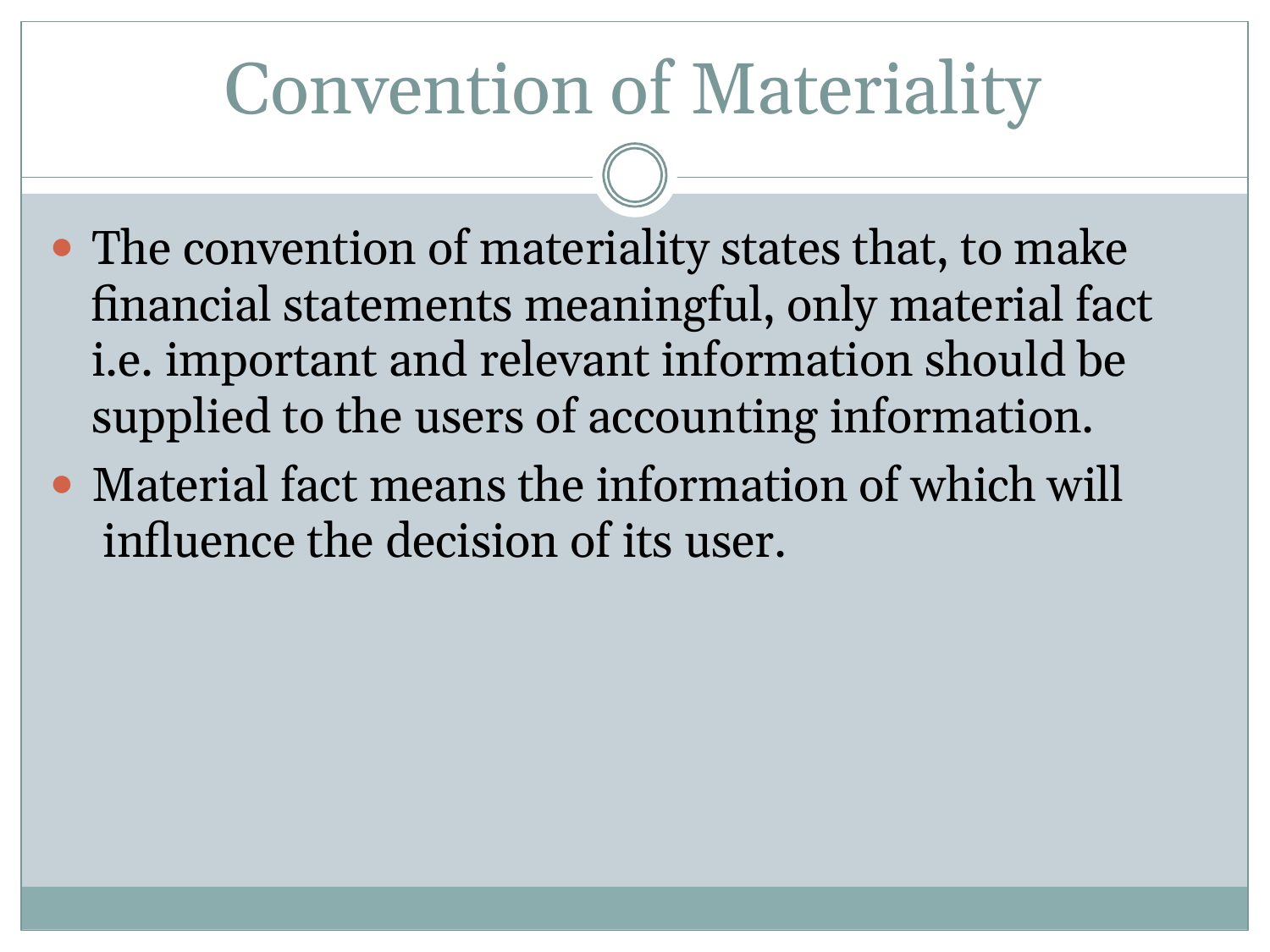

# Convention of Materiality
The convention of materiality states that, to make  financial statements meaningful, only material fact
i.e. important and relevant information should be
supplied to the users of accounting information.
Material fact means the information of which will  influence the decision of its user.